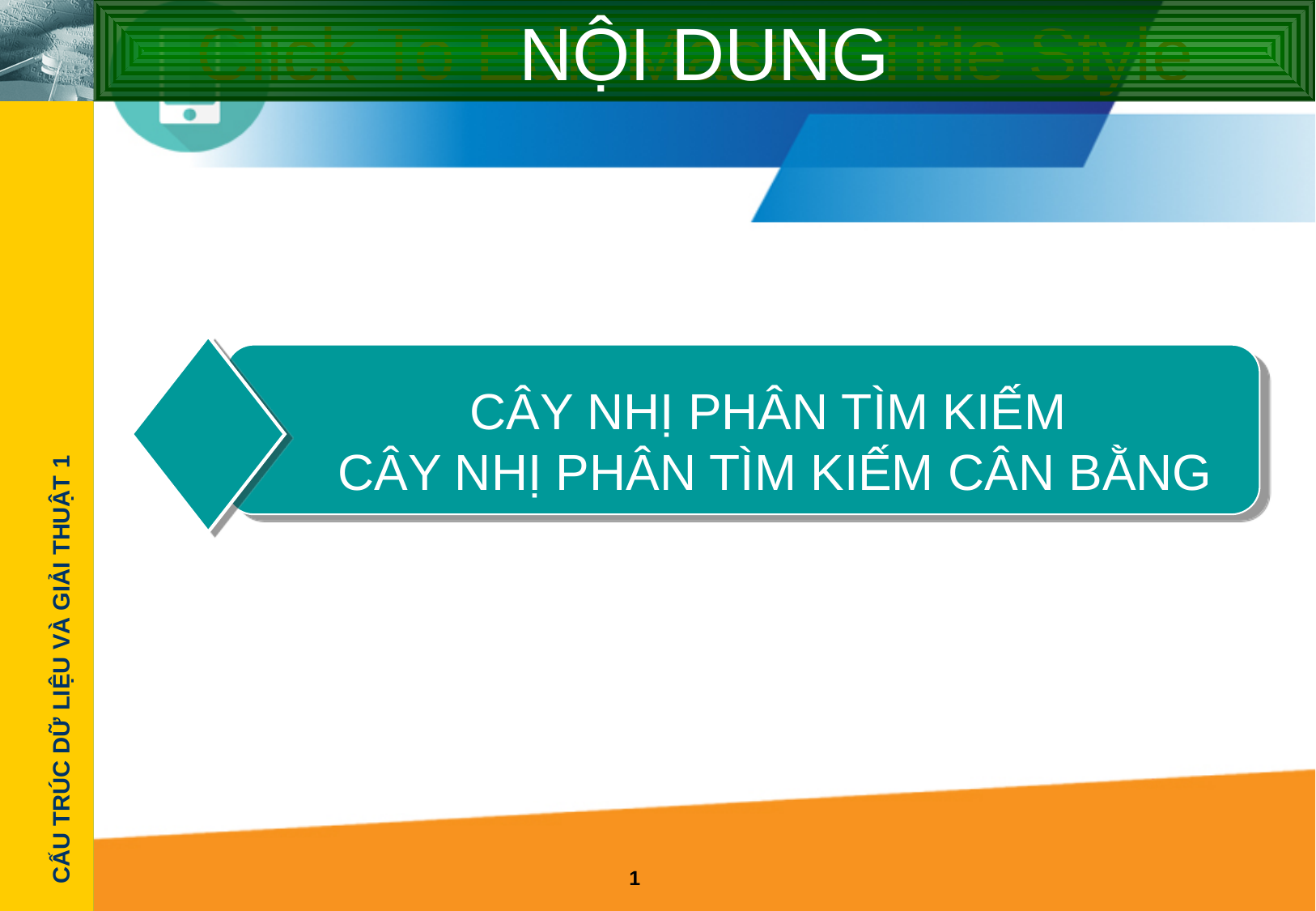

# NỘI DUNG

CÂY NHỊ PHÂN TÌM KIẾM
CÂY NHỊ PHÂN TÌM KIẾM CÂN BẰNG